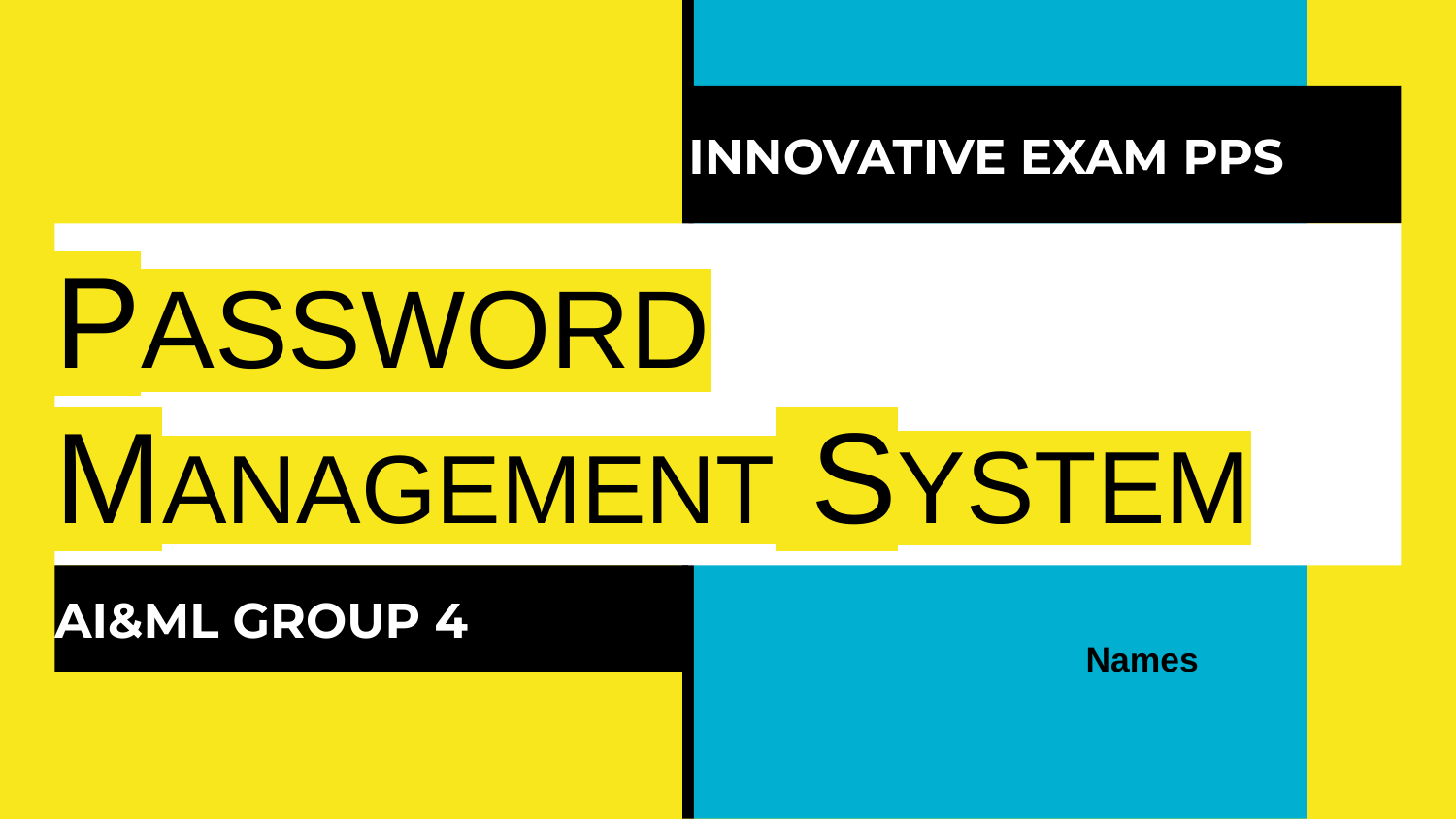

INNOVATIVE EXAM PPS
# PASSWORD MANAGEMENT SYSTEM
AI&ML GROUP 4
Names